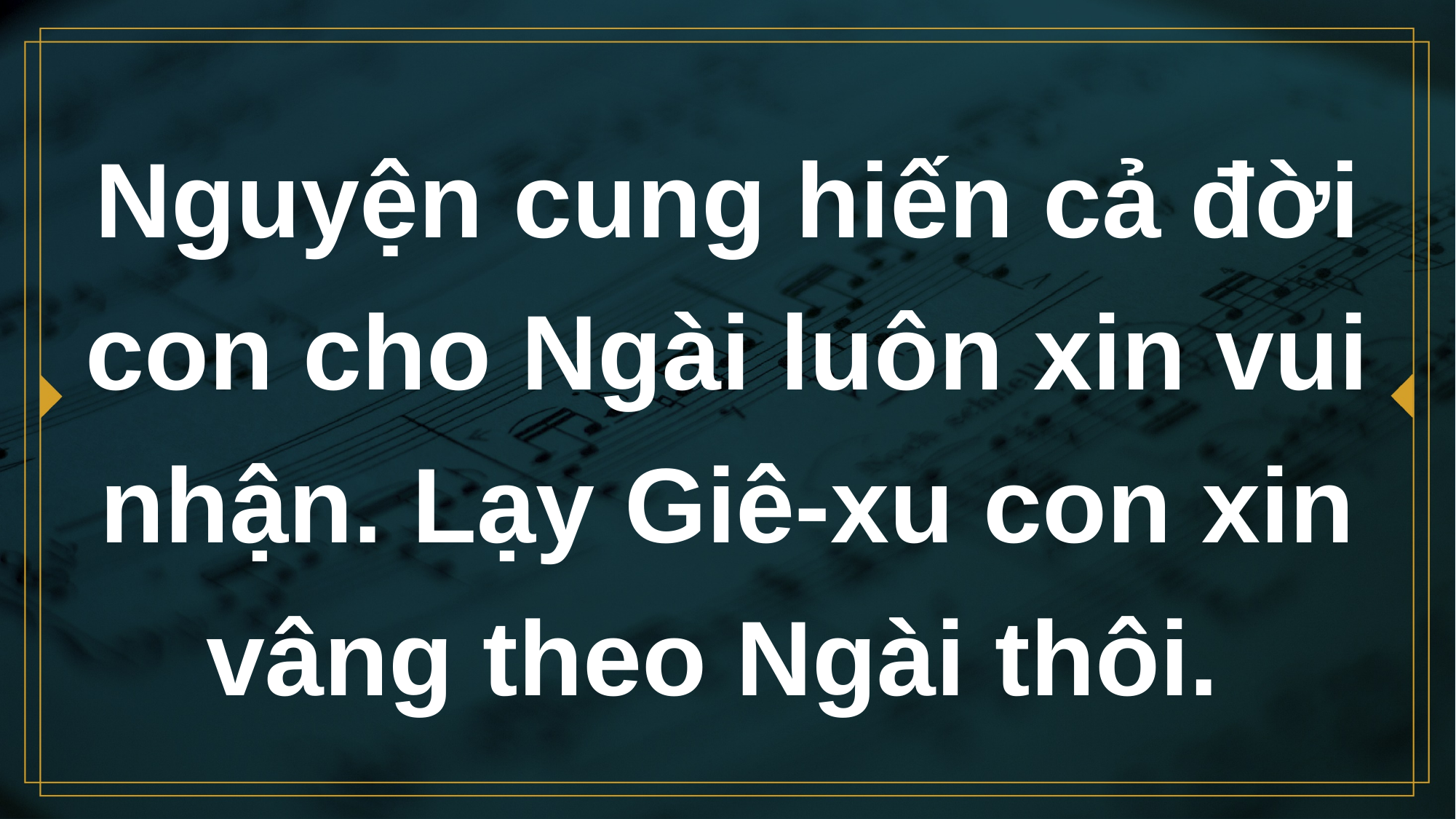

# Nguyện cung hiến cả đời con cho Ngài luôn xin vui nhận. Lạy Giê-xu con xin vâng theo Ngài thôi.